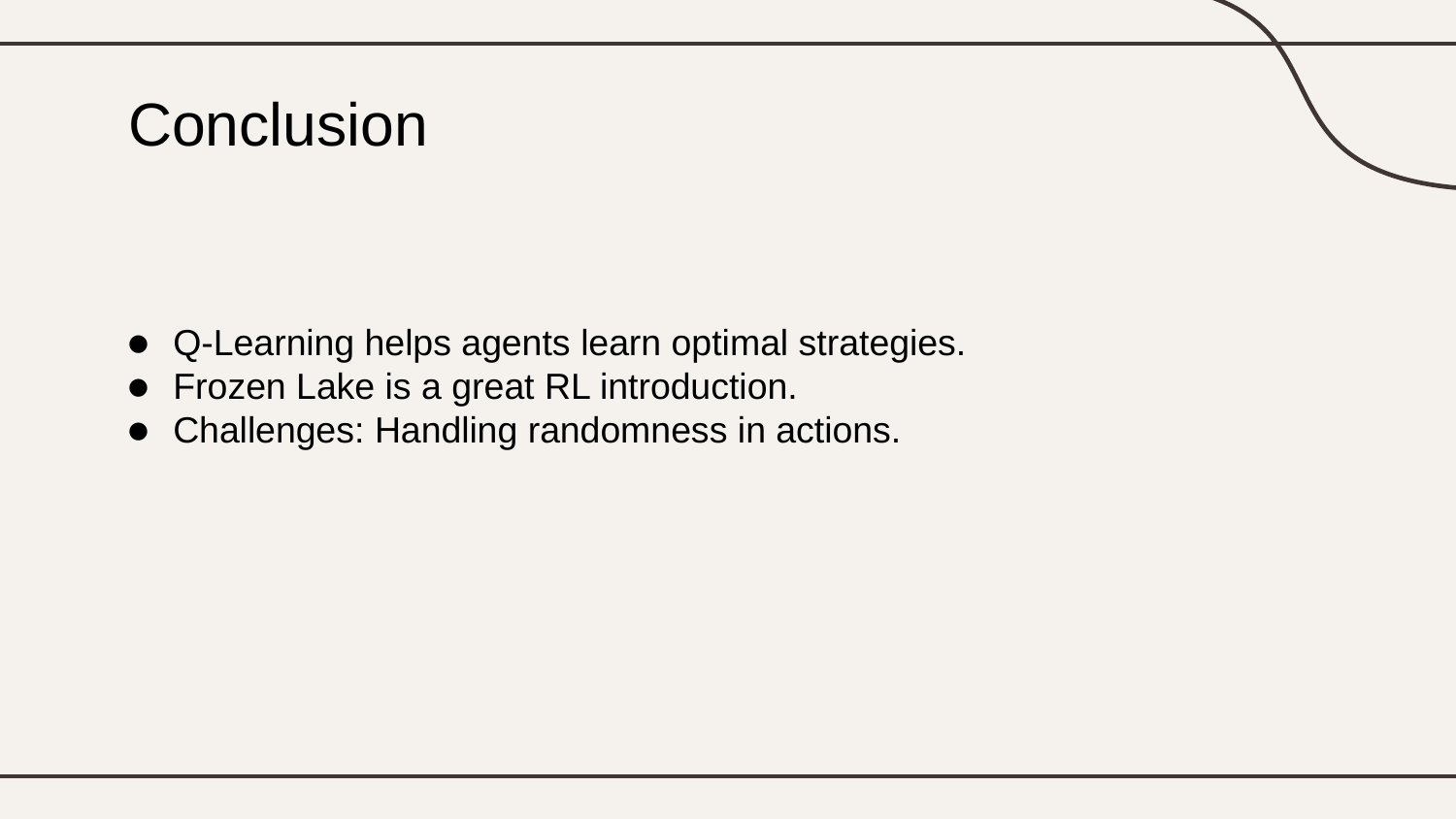

# Conclusion

Q-Learning helps agents learn optimal strategies.
Frozen Lake is a great RL introduction.
Challenges: Handling randomness in actions.